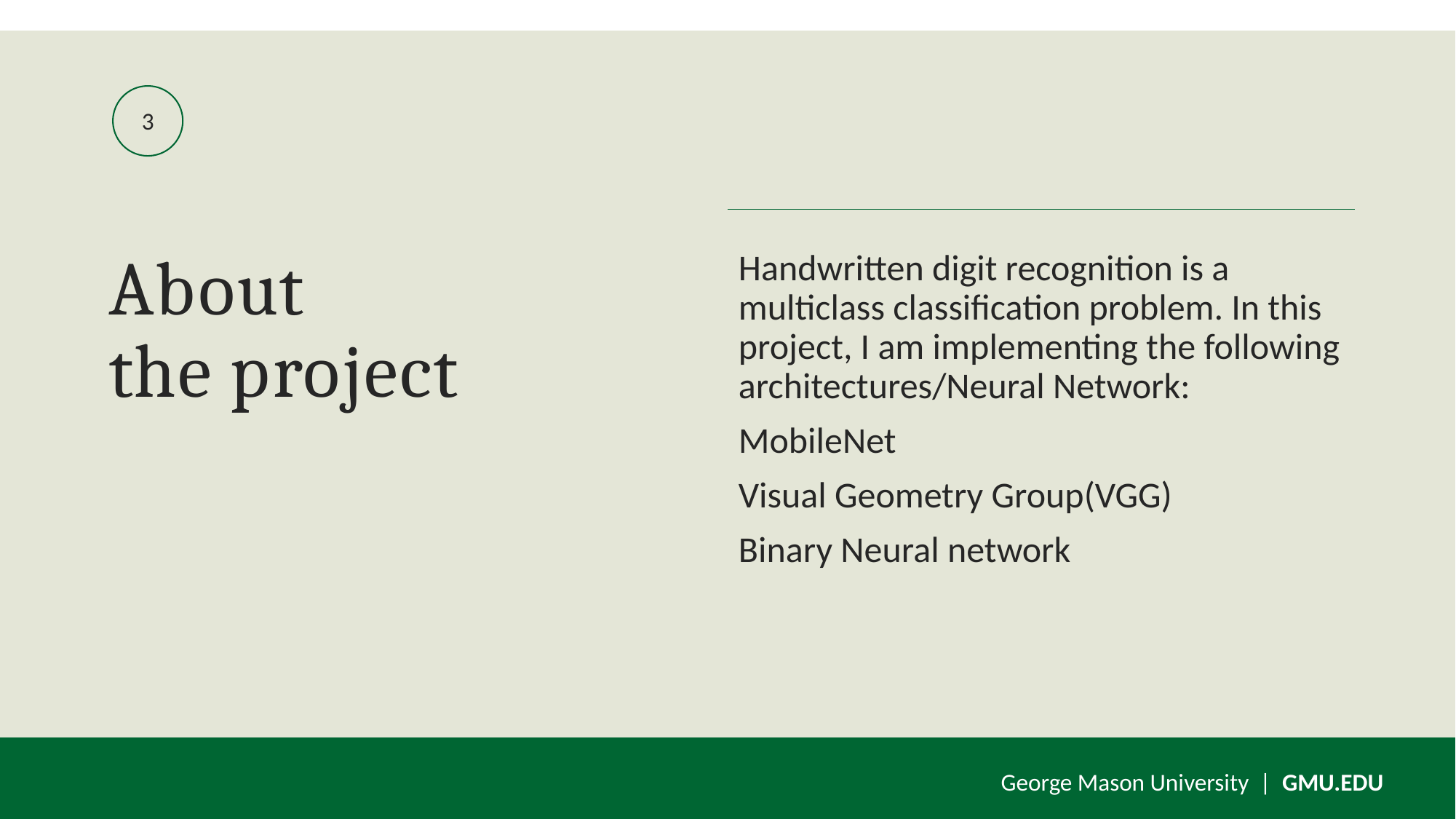

3
# About the project
Handwritten digit recognition is a multiclass classification problem. In this project, I am implementing the following architectures/Neural Network:
MobileNet
Visual Geometry Group(VGG)
Binary Neural network
George Mason University  |  GMU.EDU